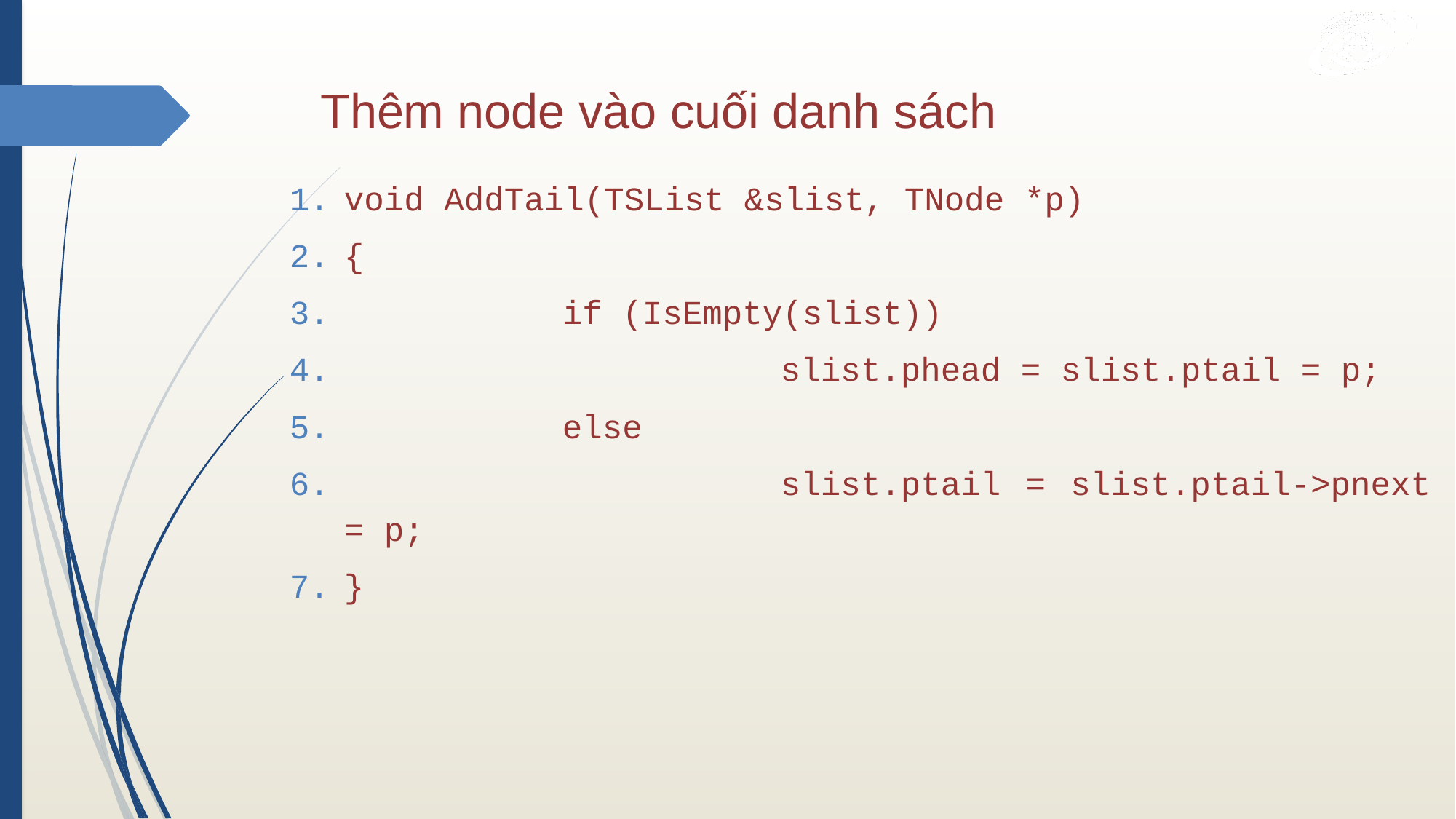

# Thêm node vào cuối danh sách
void AddTail(TSList &slist, TNode *p)
{
		if (IsEmpty(slist))
				slist.phead = slist.ptail = p;
		else
				slist.ptail = slist.ptail->pnext = p;
}